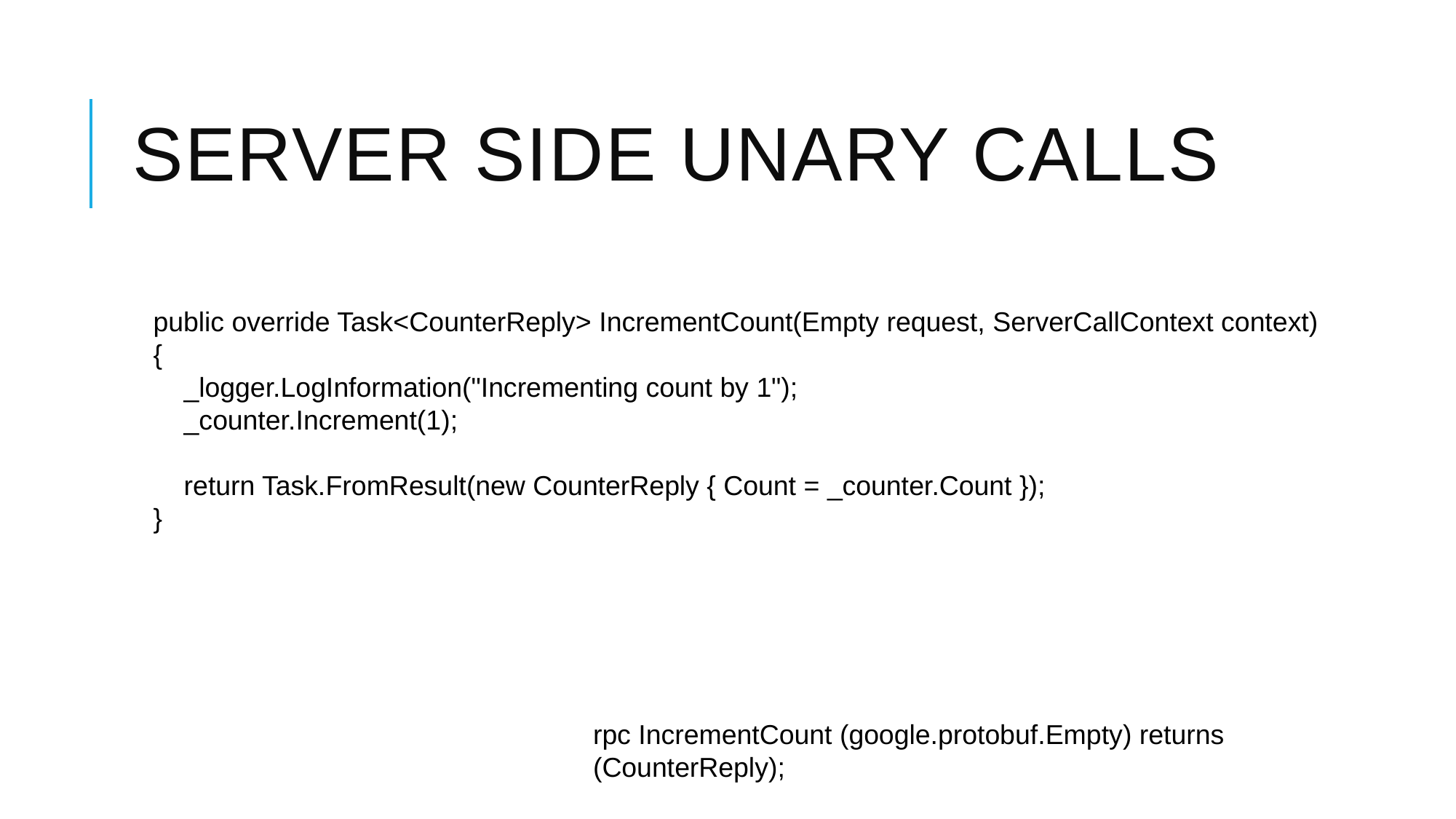

# Server side Unary calls
public override Task<CounterReply> IncrementCount(Empty request, ServerCallContext context)
{
    _logger.LogInformation("Incrementing count by 1");
    _counter.Increment(1);

    return Task.FromResult(new CounterReply { Count = _counter.Count });
}
rpc IncrementCount (google.protobuf.Empty) returns (CounterReply);​